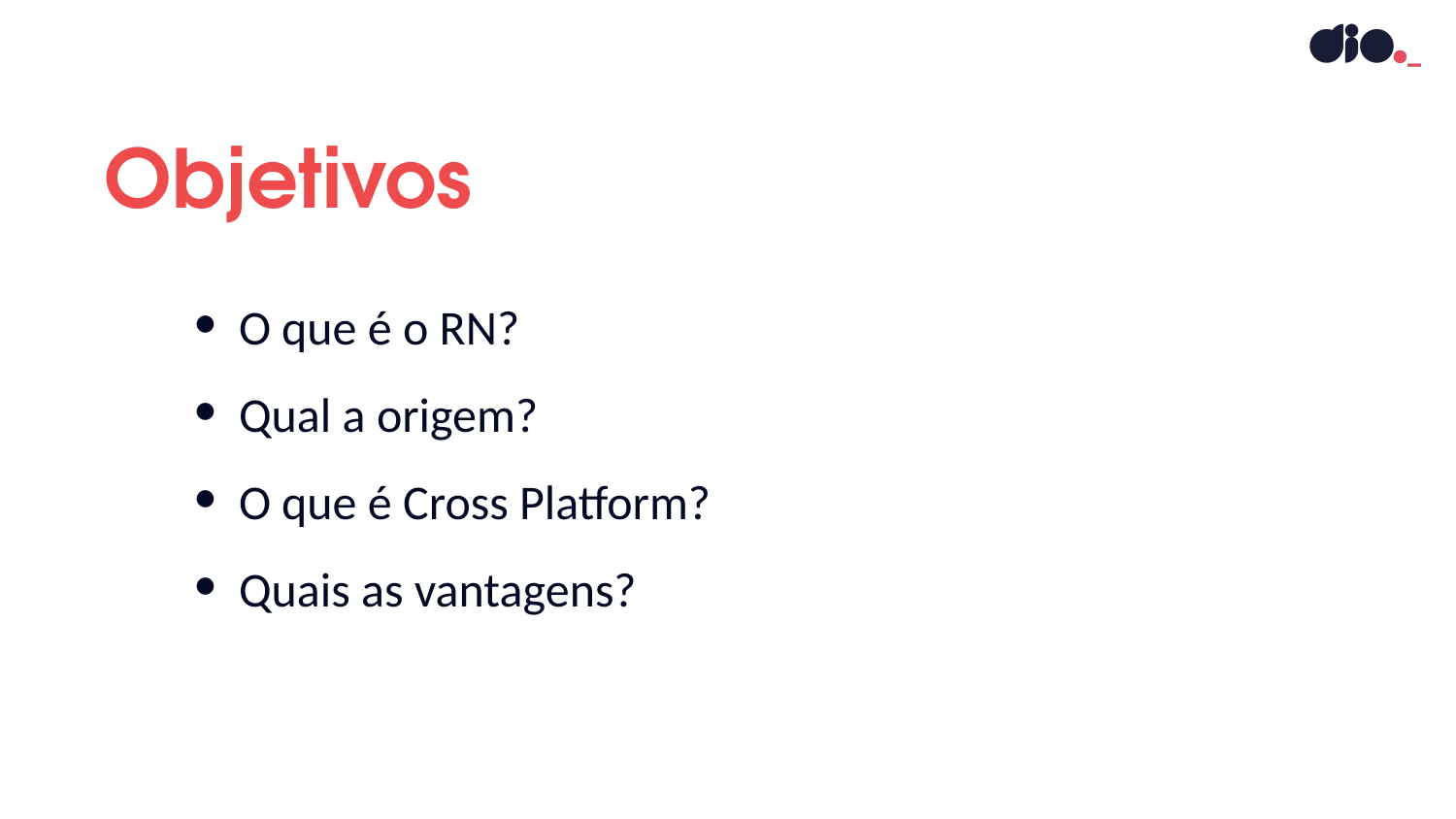

Objetivos
O que é o RN?
Qual a origem?
O que é Cross Platform?
Quais as vantagens?